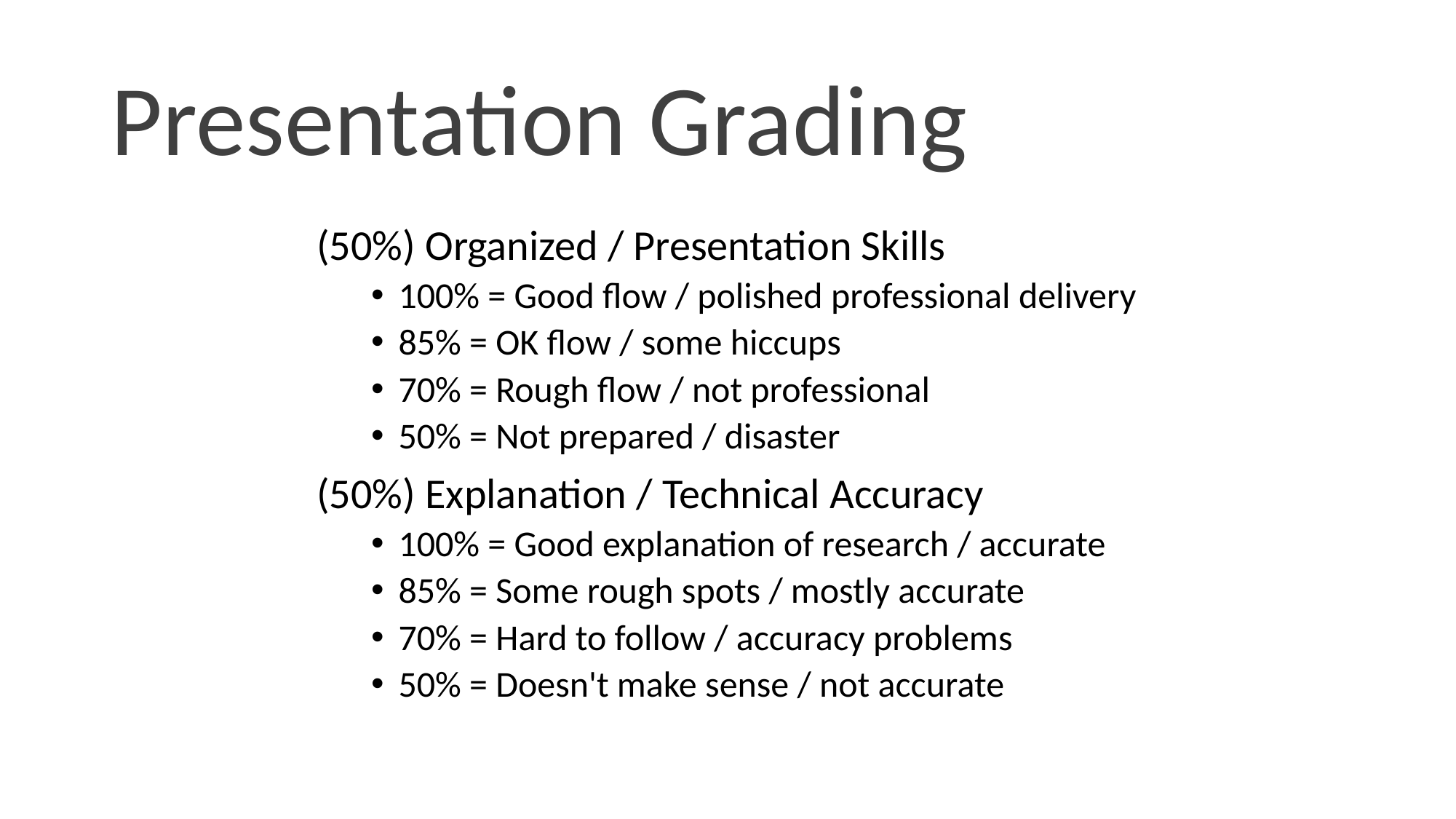

# Presentation Grading
(50%) Organized / Presentation Skills
100% = Good flow / polished professional delivery
85% = OK flow / some hiccups
70% = Rough flow / not professional
50% = Not prepared / disaster
(50%) Explanation / Technical Accuracy
100% = Good explanation of research / accurate
85% = Some rough spots / mostly accurate
70% = Hard to follow / accuracy problems
50% = Doesn't make sense / not accurate